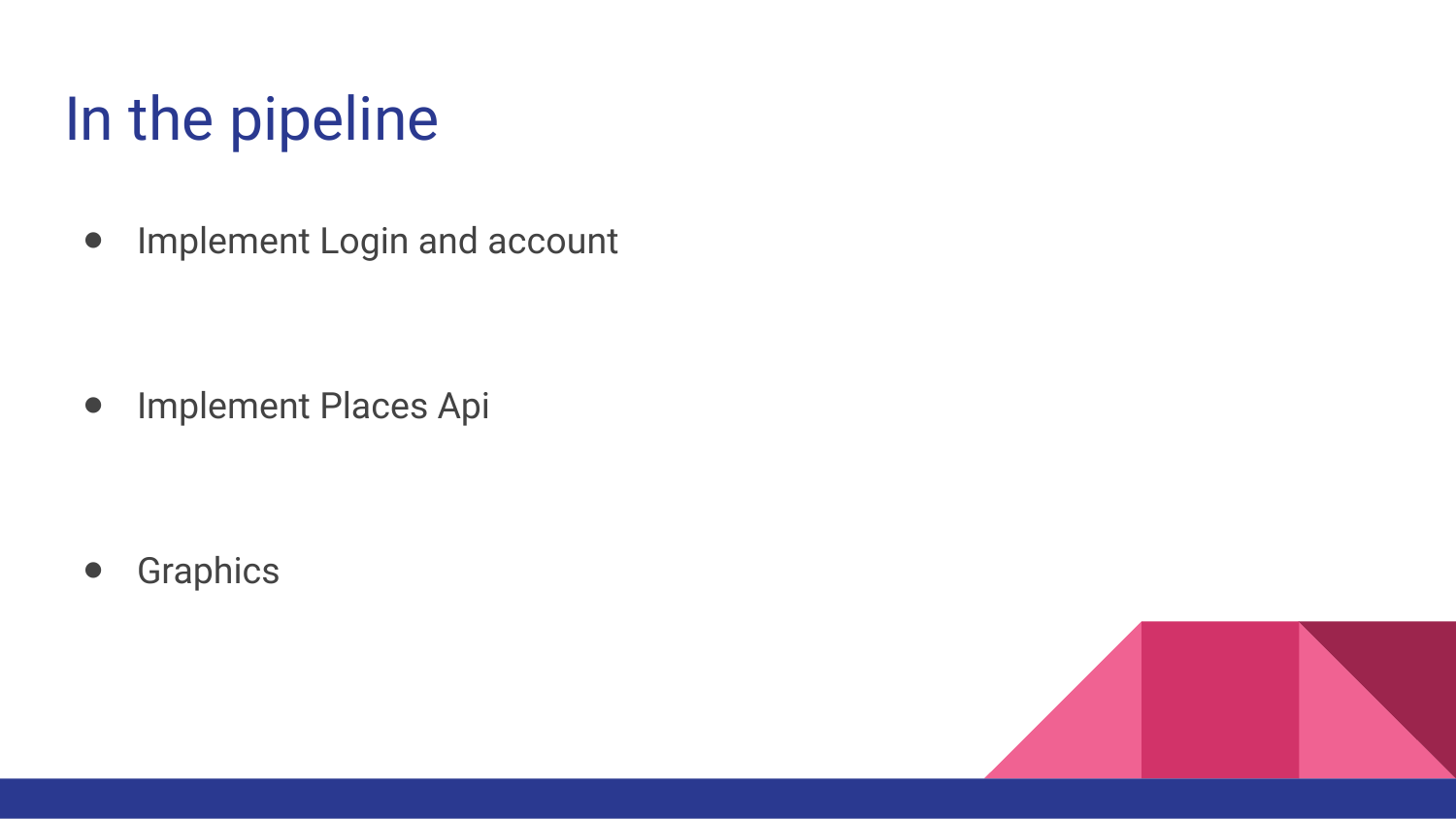

# In the pipeline
Implement Login and account

Implement Places Api

Graphics